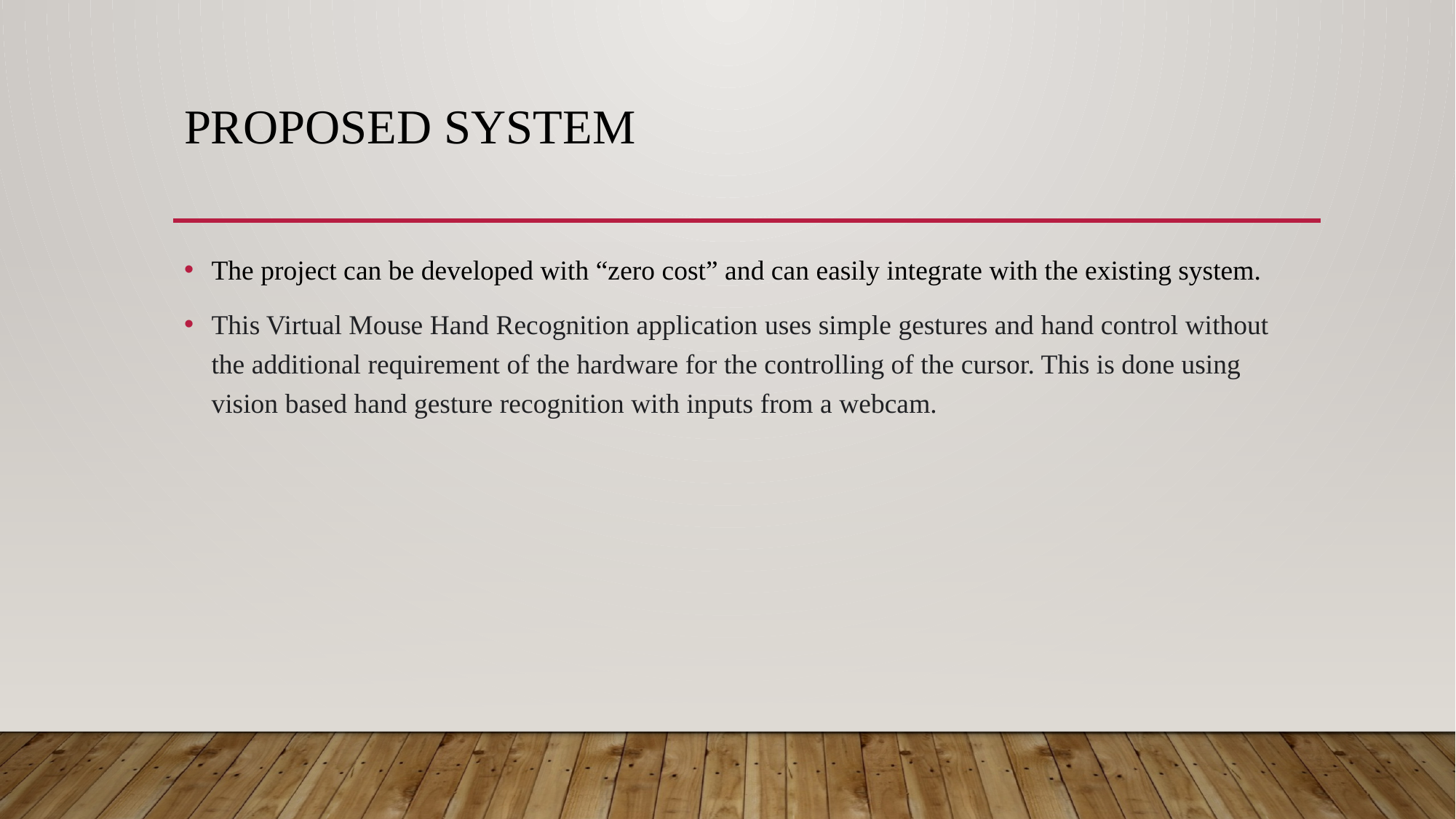

# Proposed system
The project can be developed with “zero cost” and can easily integrate with the existing system.
This Virtual Mouse Hand Recognition application uses simple gestures and hand control without the additional requirement of the hardware for the controlling of the cursor. This is done using vision based hand gesture recognition with inputs from a webcam.